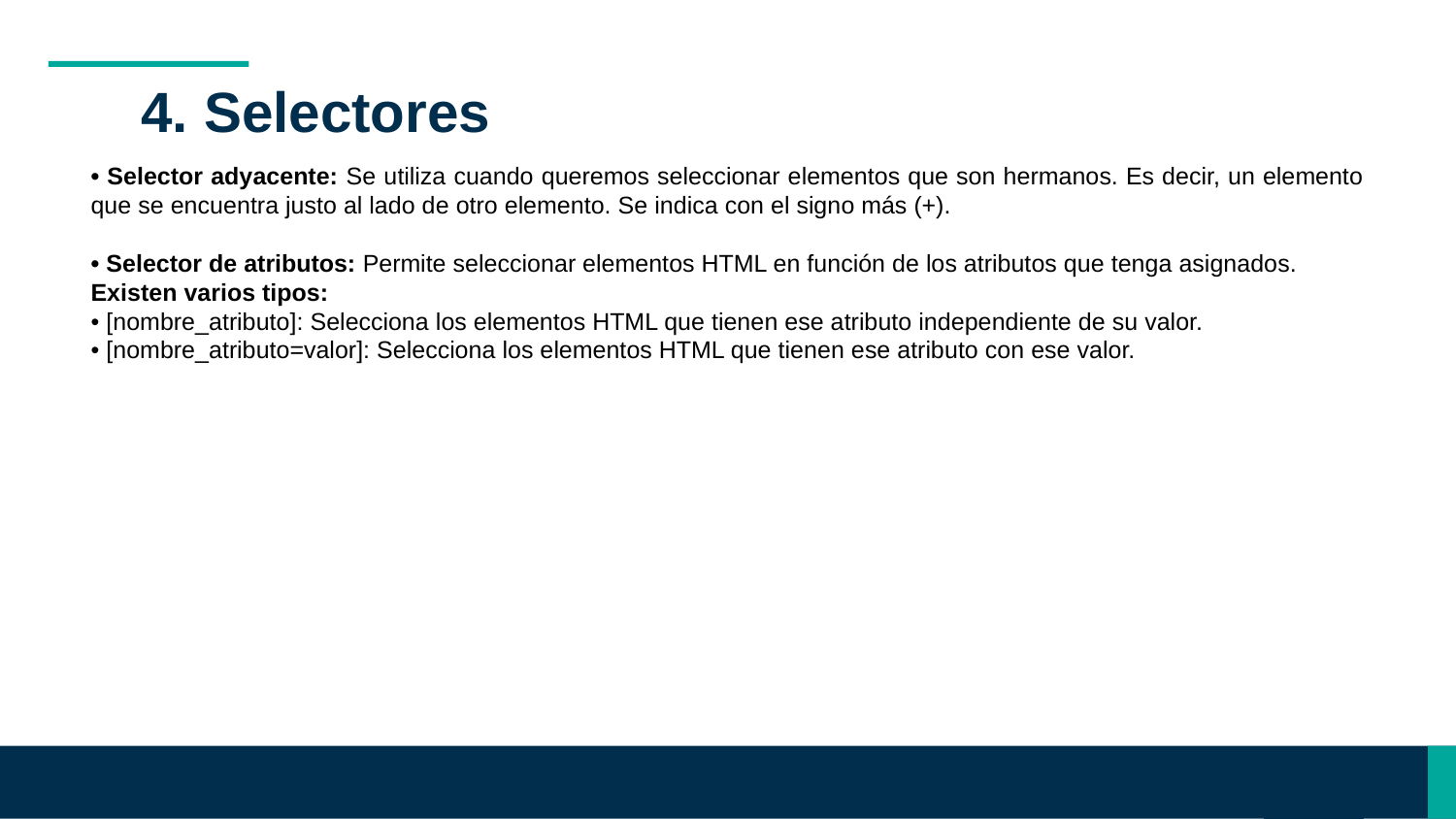

# 4. Selectores
• Selector adyacente: Se utiliza cuando queremos seleccionar elementos que son hermanos. Es decir, un elemento que se encuentra justo al lado de otro elemento. Se indica con el signo más (+).

• Selector de atributos: Permite seleccionar elementos HTML en función de los atributos que tenga asignados.
Existen varios tipos:
• [nombre_atributo]: Selecciona los elementos HTML que tienen ese atributo independiente de su valor.
• [nombre_atributo=valor]: Selecciona los elementos HTML que tienen ese atributo con ese valor.